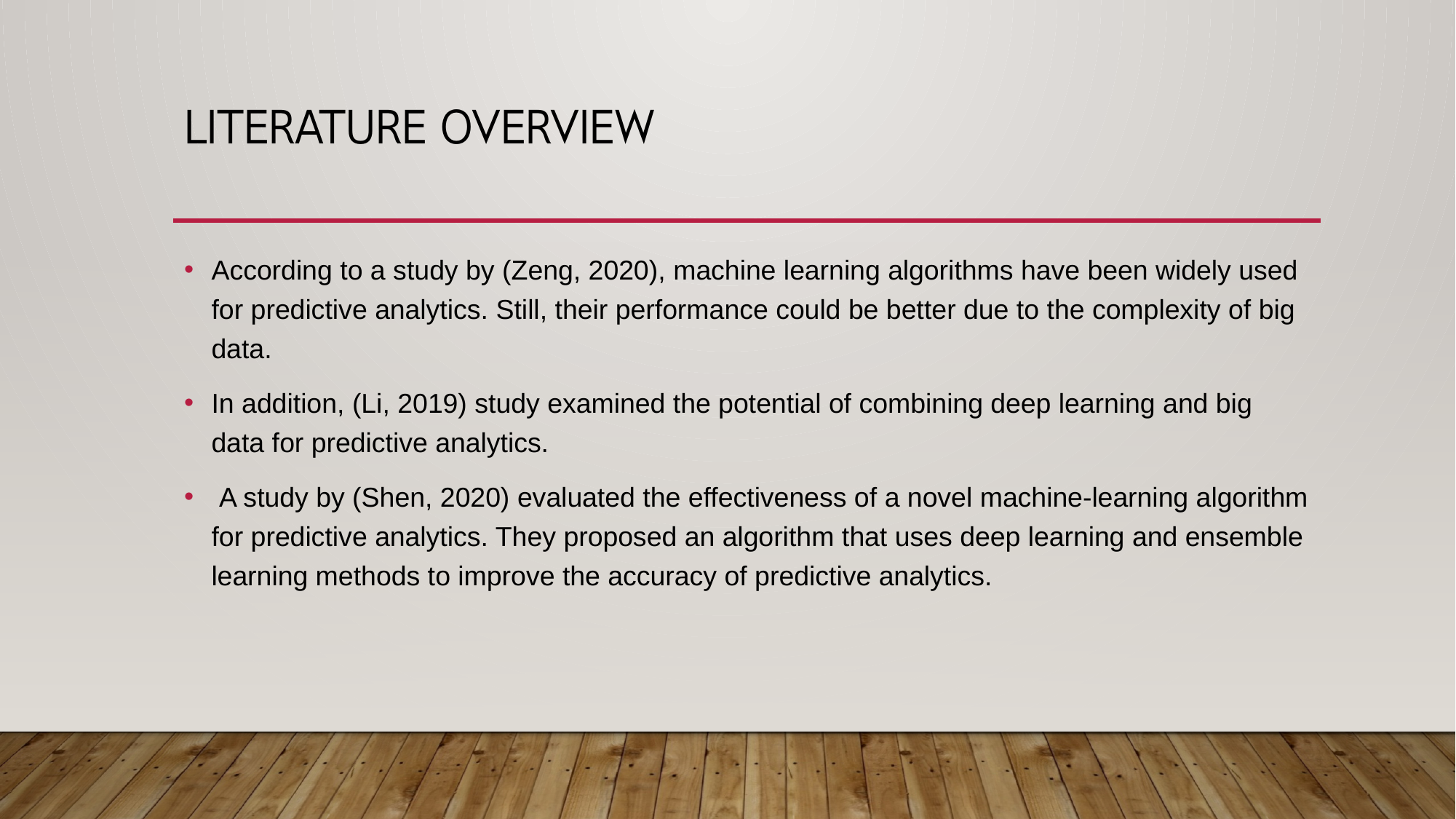

# Literature Overview
According to a study by (Zeng, 2020), machine learning algorithms have been widely used for predictive analytics. Still, their performance could be better due to the complexity of big data.
In addition, (Li, 2019) study examined the potential of combining deep learning and big data for predictive analytics.
 A study by (Shen, 2020) evaluated the effectiveness of a novel machine-learning algorithm for predictive analytics. They proposed an algorithm that uses deep learning and ensemble learning methods to improve the accuracy of predictive analytics.